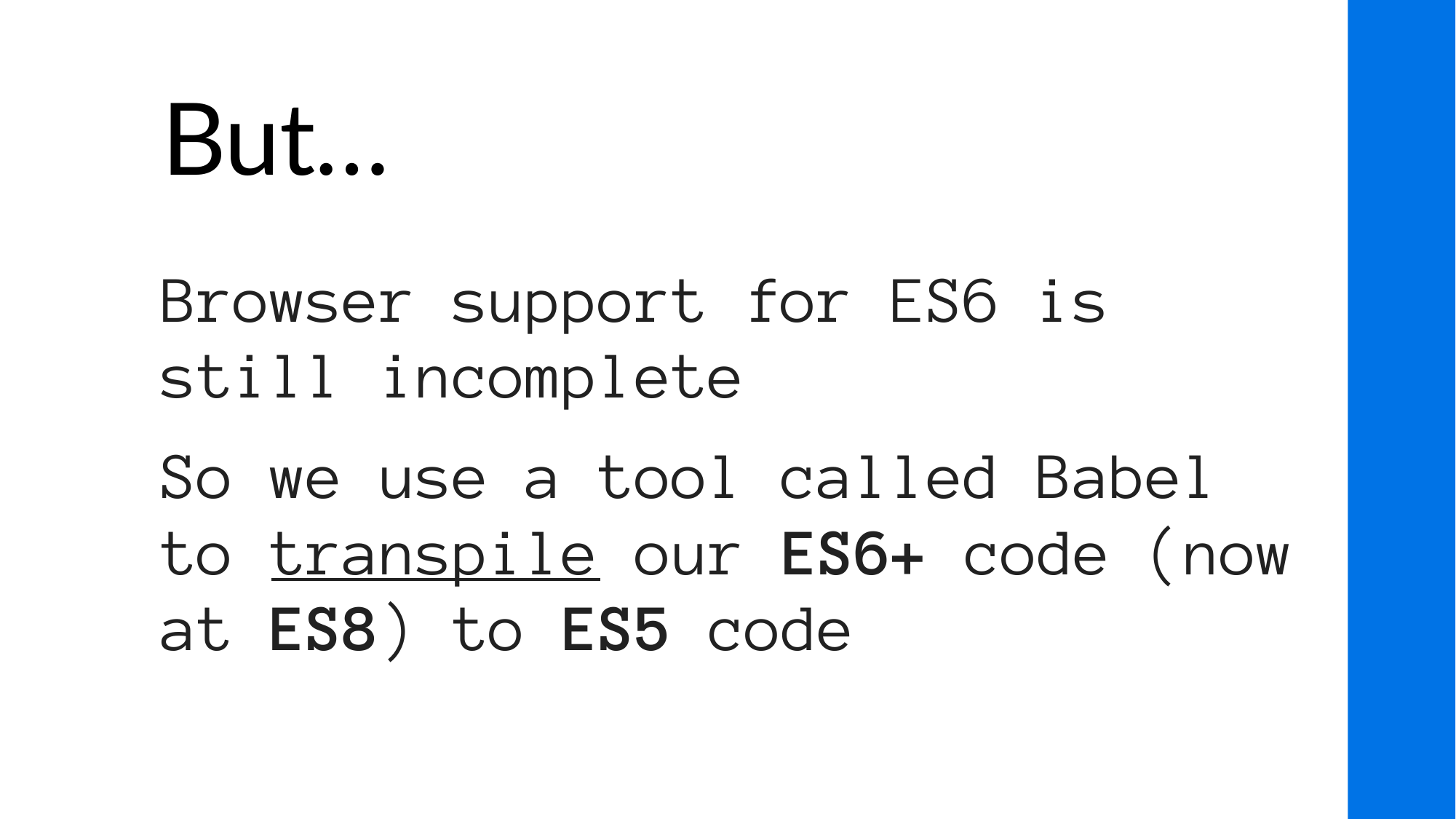

# But…
Browser support for ES6 is still incomplete
So we use a tool called Babel to transpile our ES6+ code (now at ES8) to ES5 code